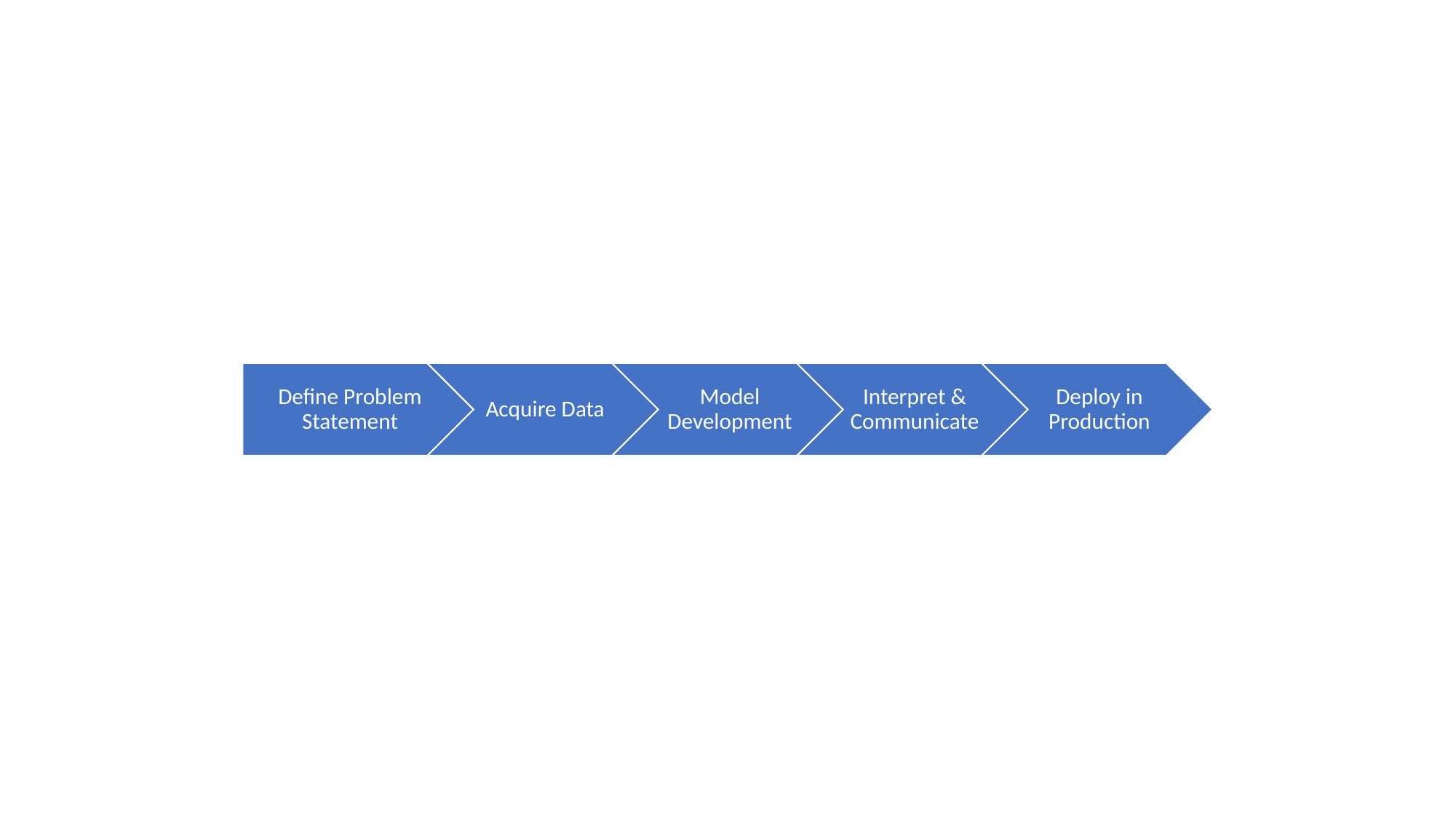

#
Define Problem Statement
Acquire Data
Model Development
Interpret & Communicate
Deploy in Production